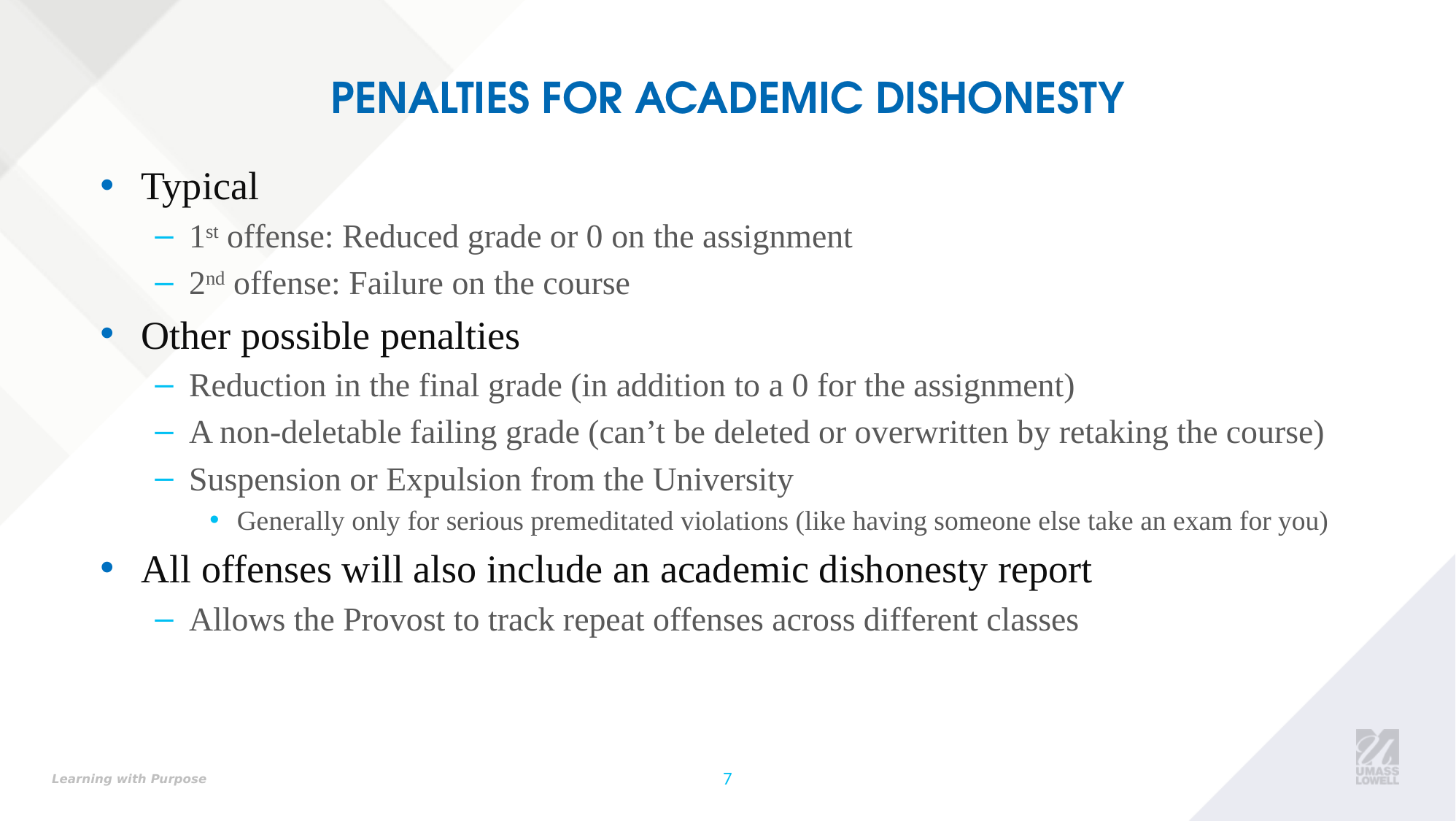

# Penalties for Academic Dishonesty
Typical
1st offense: Reduced grade or 0 on the assignment
2nd offense: Failure on the course
Other possible penalties
Reduction in the final grade (in addition to a 0 for the assignment)
A non-deletable failing grade (can’t be deleted or overwritten by retaking the course)
Suspension or Expulsion from the University
Generally only for serious premeditated violations (like having someone else take an exam for you)
All offenses will also include an academic dishonesty report
Allows the Provost to track repeat offenses across different classes
7